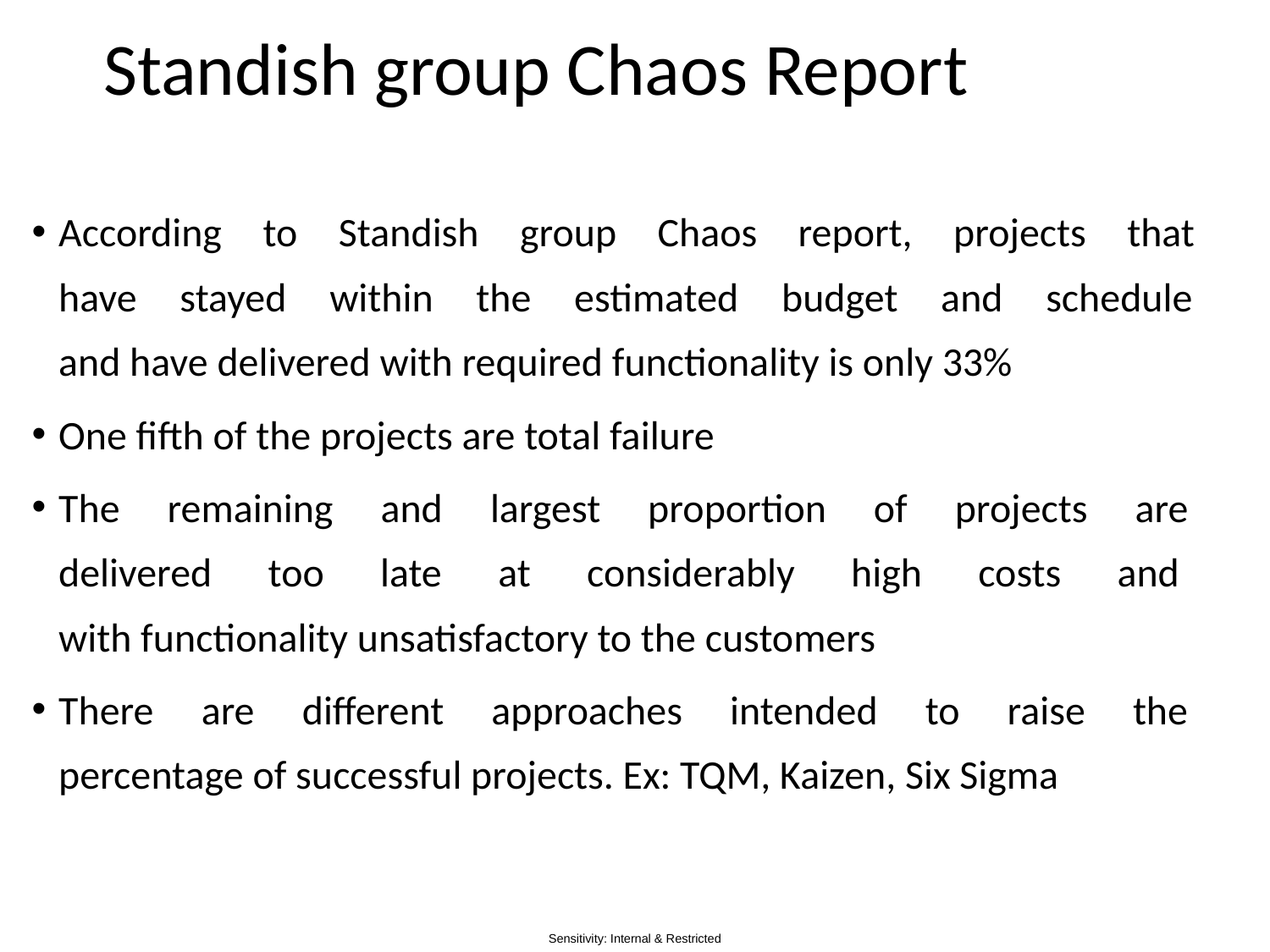

# Standish group Chaos Report
According to Standish group Chaos report, projects that
have stayed within the estimated budget and schedule
and have delivered with required functionality is only 33%
One fifth of the projects are total failure
The remaining and largest proportion of projects are
delivered too late at considerably high costs and
with functionality unsatisfactory to the customers
There are different approaches intended to raise the
percentage of successful projects. Ex: TQM, Kaizen, Six Sigma